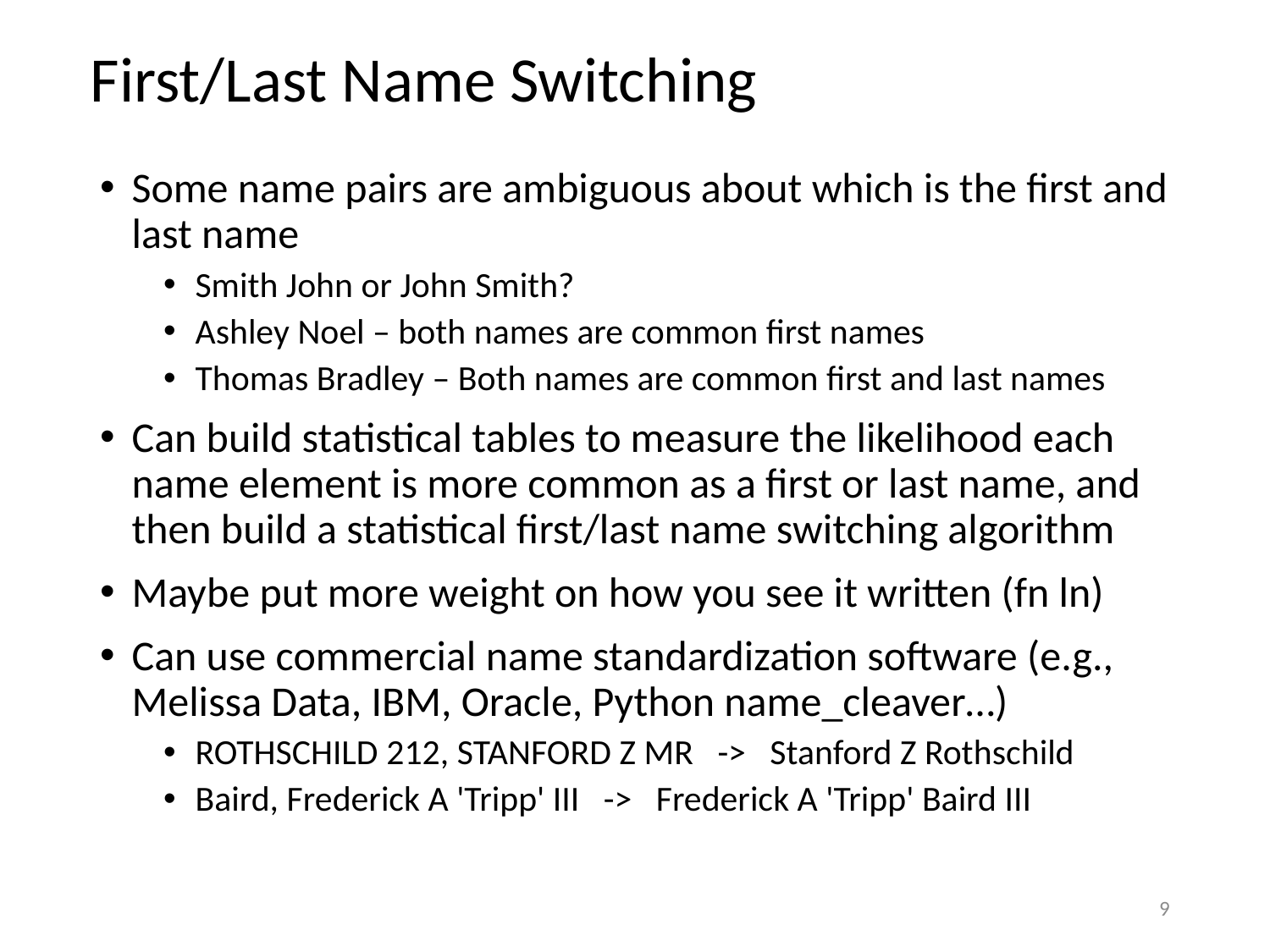

# First/Last Name Switching
Some name pairs are ambiguous about which is the first and last name
Smith John or John Smith?
Ashley Noel – both names are common first names
Thomas Bradley – Both names are common first and last names
Can build statistical tables to measure the likelihood each name element is more common as a first or last name, and then build a statistical first/last name switching algorithm
Maybe put more weight on how you see it written (fn ln)
Can use commercial name standardization software (e.g., Melissa Data, IBM, Oracle, Python name_cleaver…)
ROTHSCHILD 212, STANFORD Z MR   ->   Stanford Z Rothschild
Baird, Frederick A 'Tripp' III   ->   Frederick A 'Tripp' Baird III

9